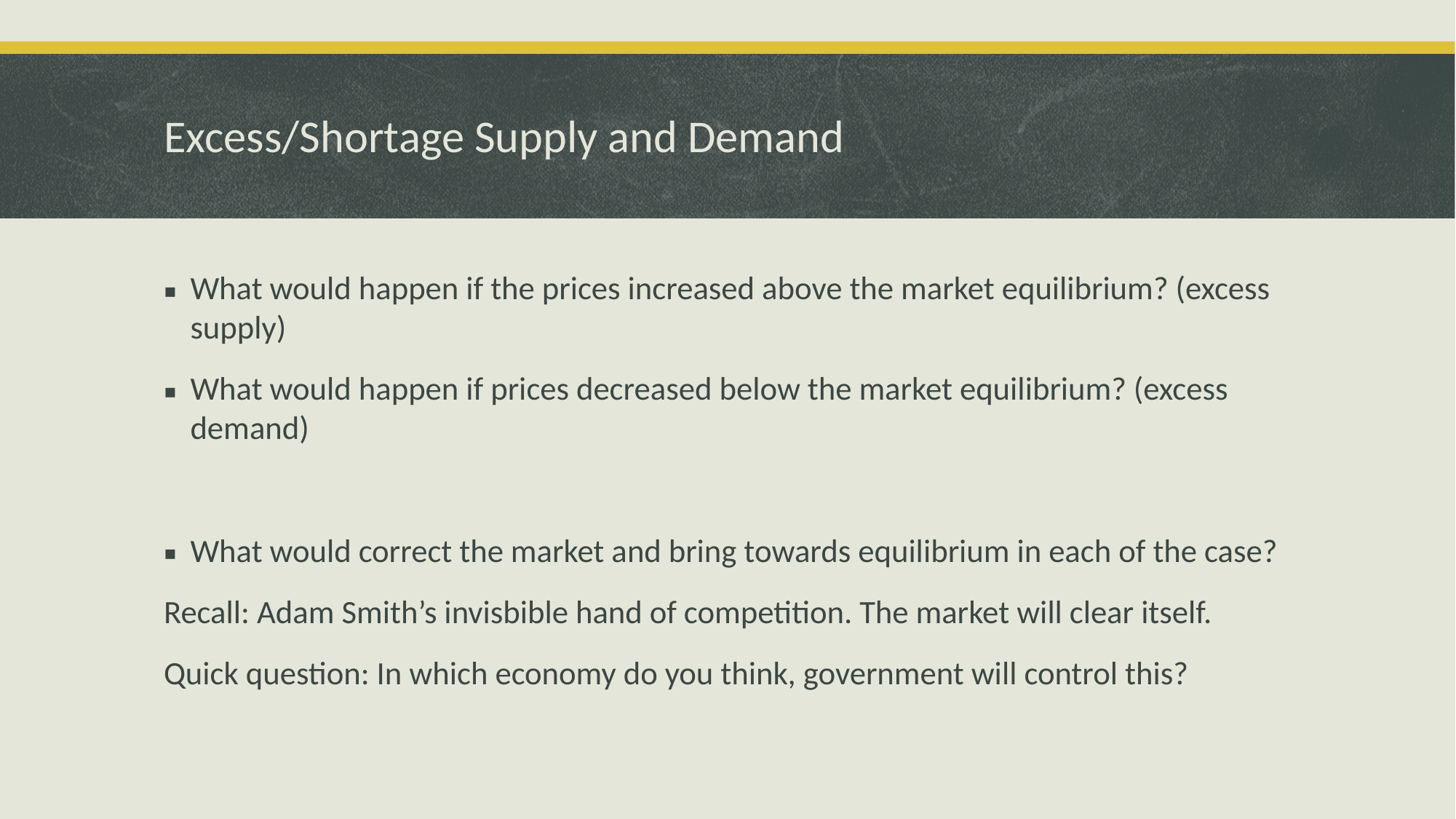

# Excess/Shortage Supply and Demand
What would happen if the prices increased above the market equilibrium? (excess supply)
What would happen if prices decreased below the market equilibrium? (excess demand)

What would correct the market and bring towards equilibrium in each of the case?
Recall: Adam Smith’s invisbible hand of competition. The market will clear itself.
Quick question: In which economy do you think, government will control this?